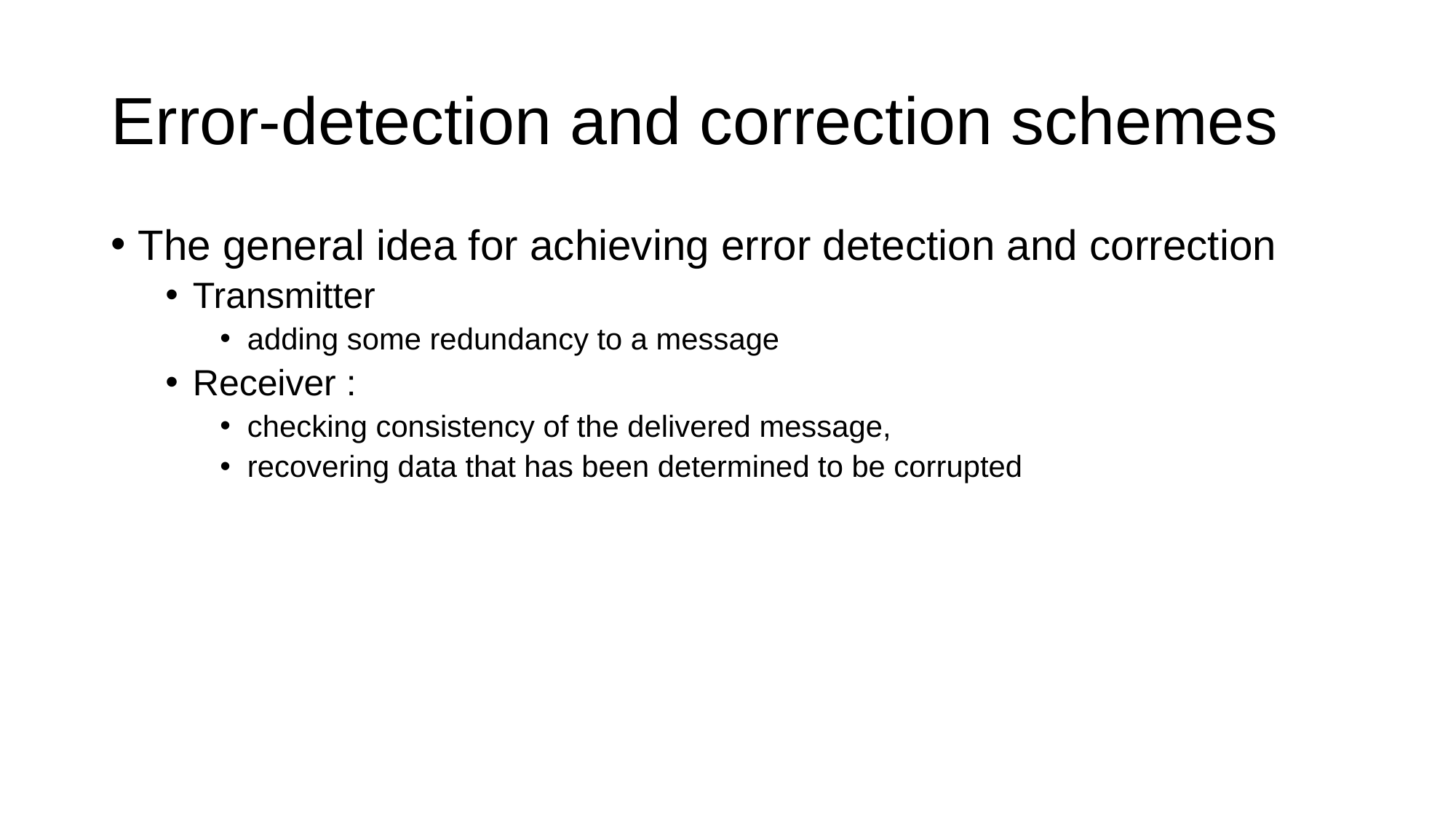

# Error-detection and correction schemes
The general idea for achieving error detection and correction
Transmitter
adding some redundancy to a message
Receiver :
checking consistency of the delivered message,
recovering data that has been determined to be corrupted